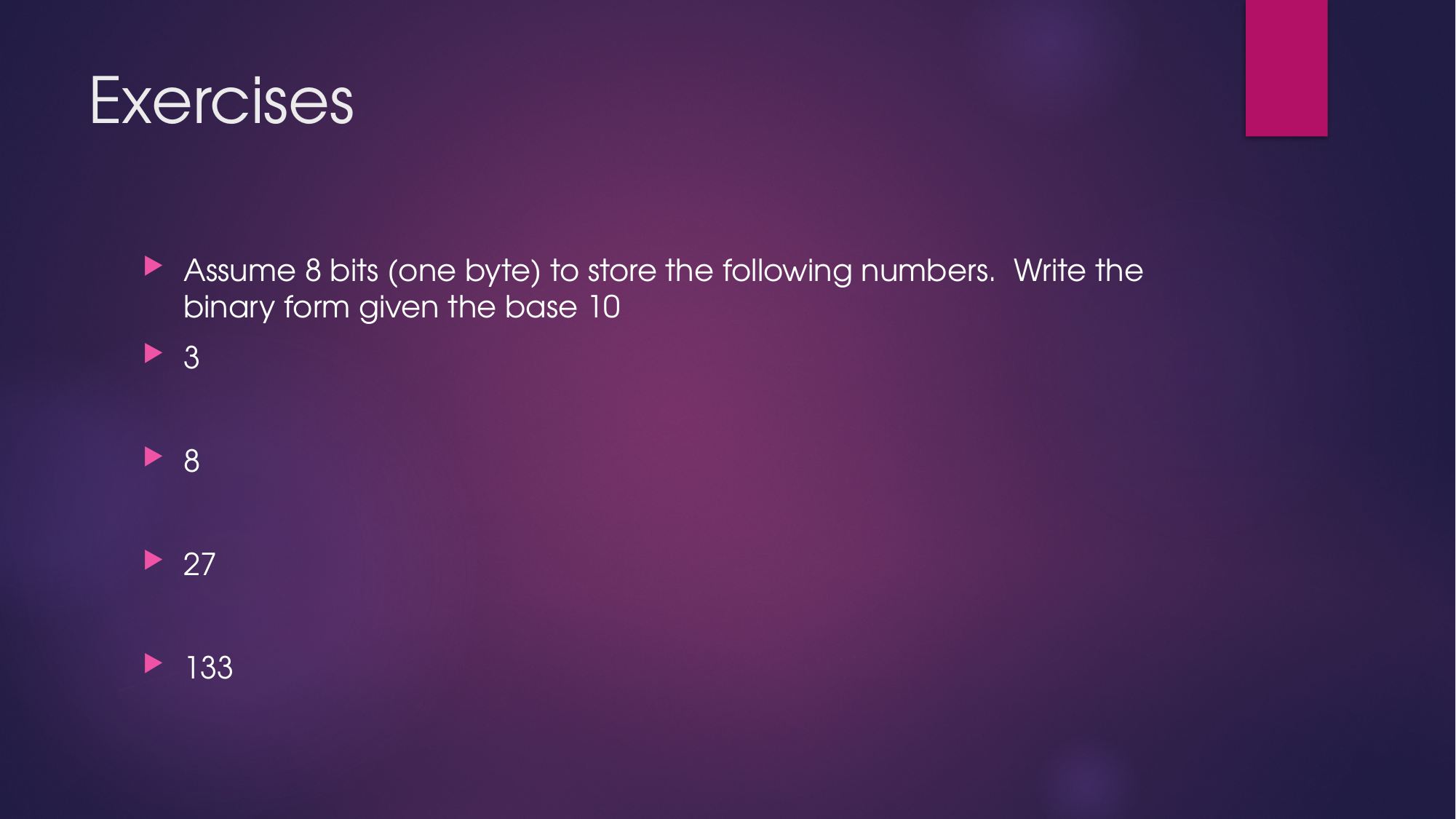

# Exercises
Assume 8 bits (one byte) to store the following numbers.  Write the binary form given the base 10
3

8

27

133